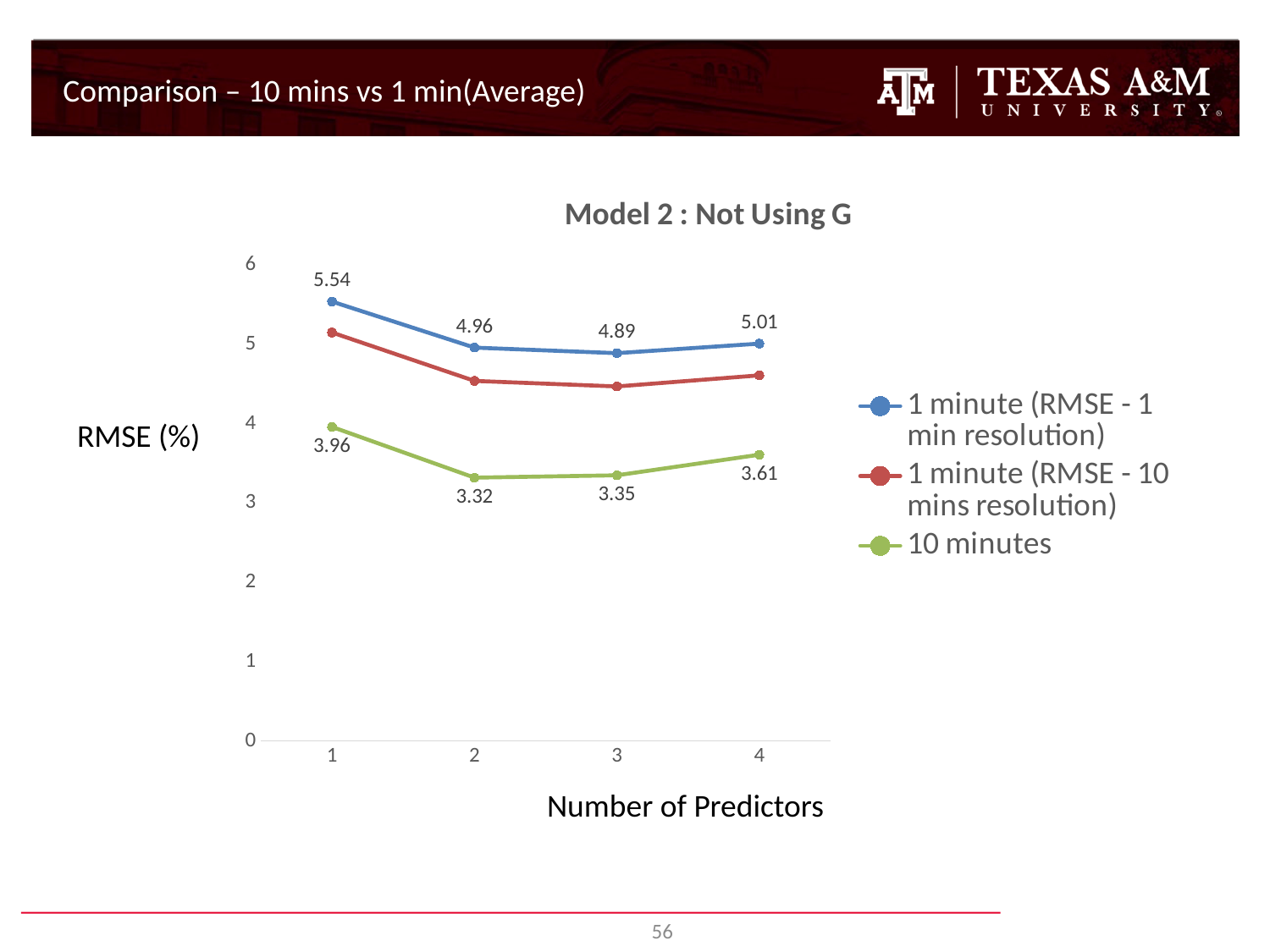

Comparison – 10 mins vs 1 min(Average)

### Chart: Model 2 : Not Using G

| Category | 1 minute (RMSE - 1 min resolution) | 1 minute (RMSE - 10 mins resolution) | 10 minutes |
|---|---|---|---|
| 1 | 5.54 | 5.15 | 3.96 |
| 2 | 4.96 | 4.54 | 3.32 |
| 3 | 4.89 | 4.47 | 3.35 |
| 4 | 5.01 | 4.61 | 3.61 |
RMSE (%)
Number of Predictors
56